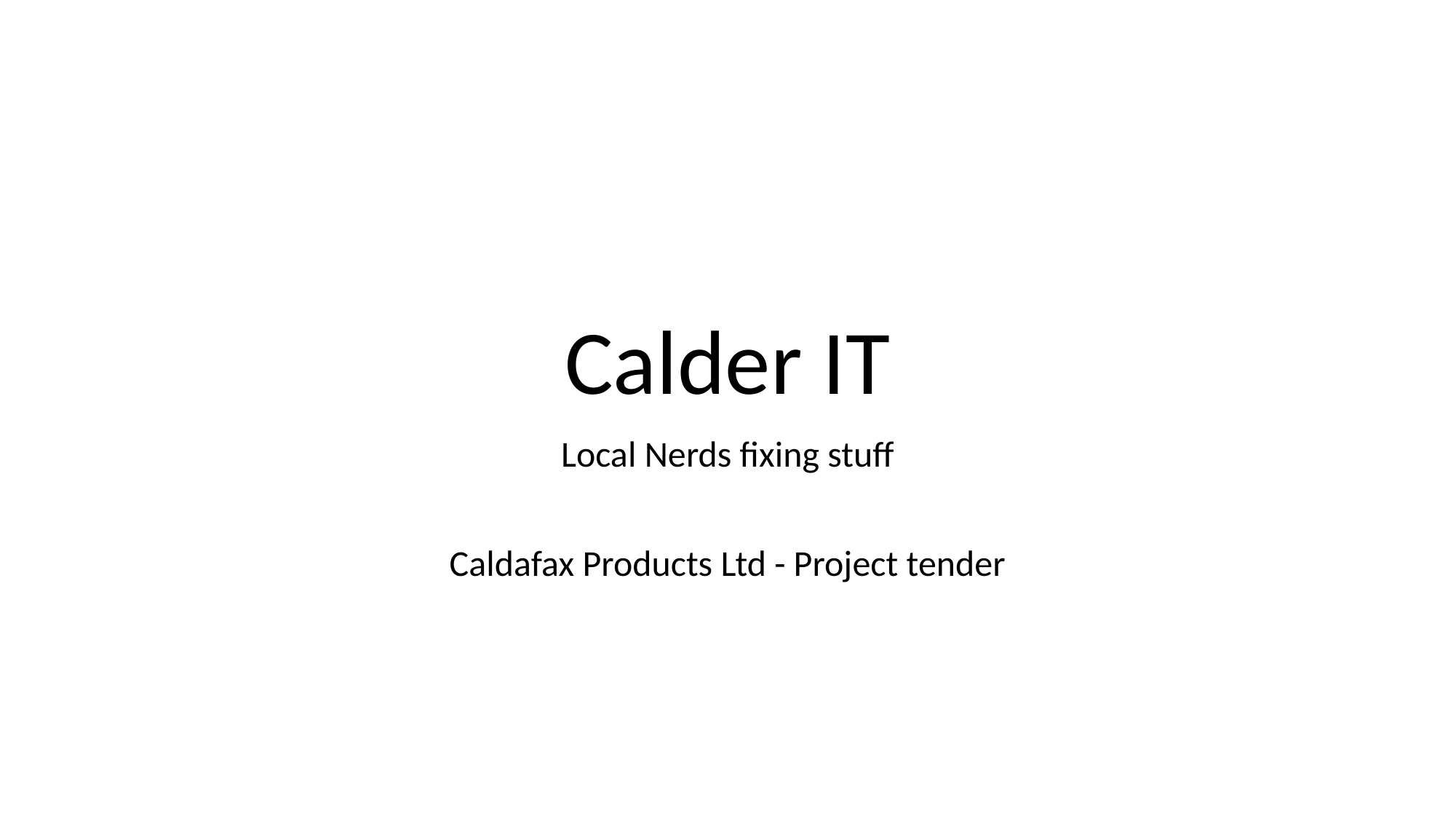

# Calder IT
Local Nerds fixing stuff

Caldafax Products Ltd - Project tender